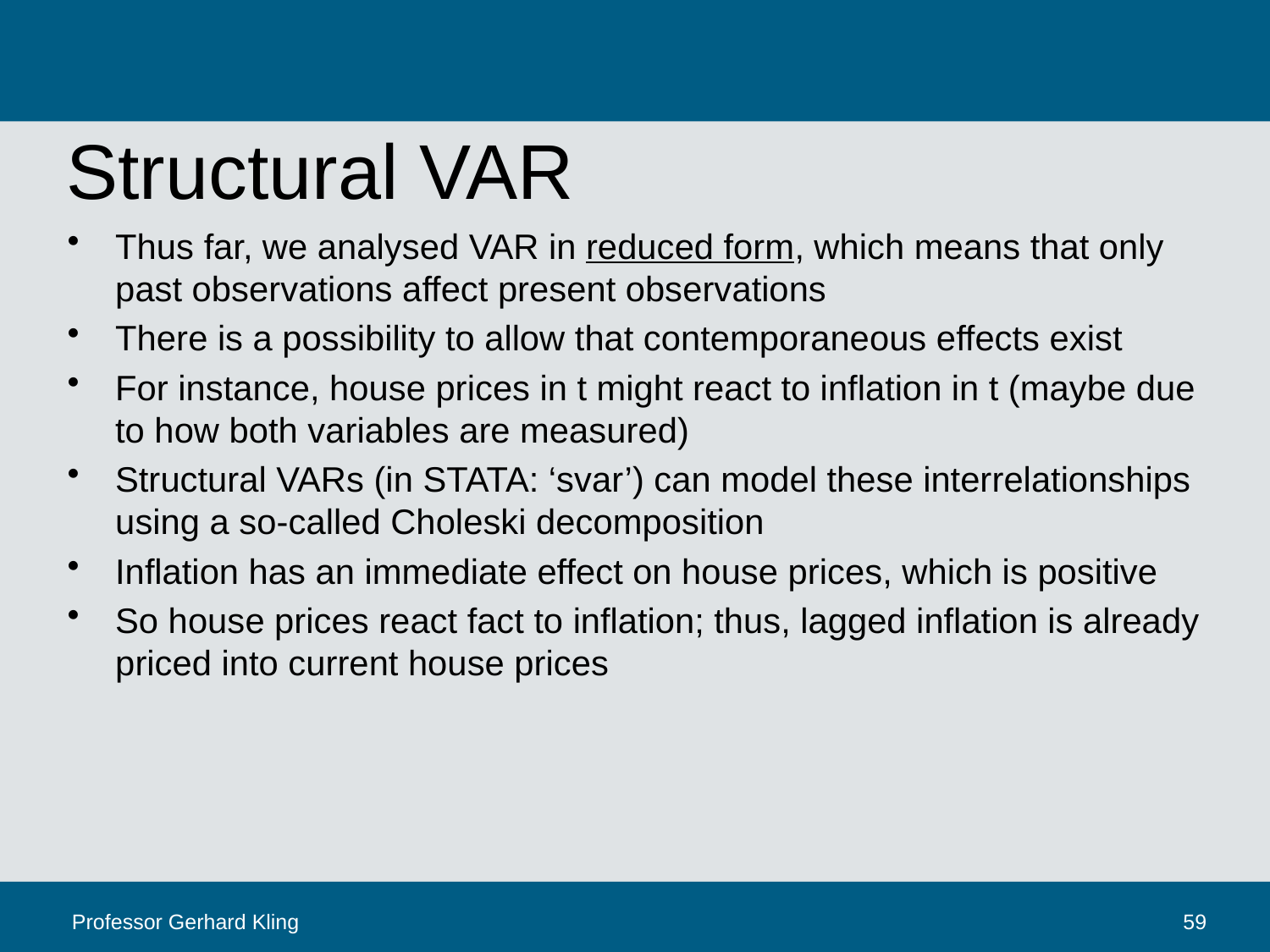

# Structural VAR
Thus far, we analysed VAR in reduced form, which means that only past observations affect present observations
There is a possibility to allow that contemporaneous effects exist
For instance, house prices in t might react to inflation in t (maybe due to how both variables are measured)
Structural VARs (in STATA: ‘svar’) can model these interrelationships using a so-called Choleski decomposition
Inflation has an immediate effect on house prices, which is positive
So house prices react fact to inflation; thus, lagged inflation is already priced into current house prices
Professor Gerhard Kling
59